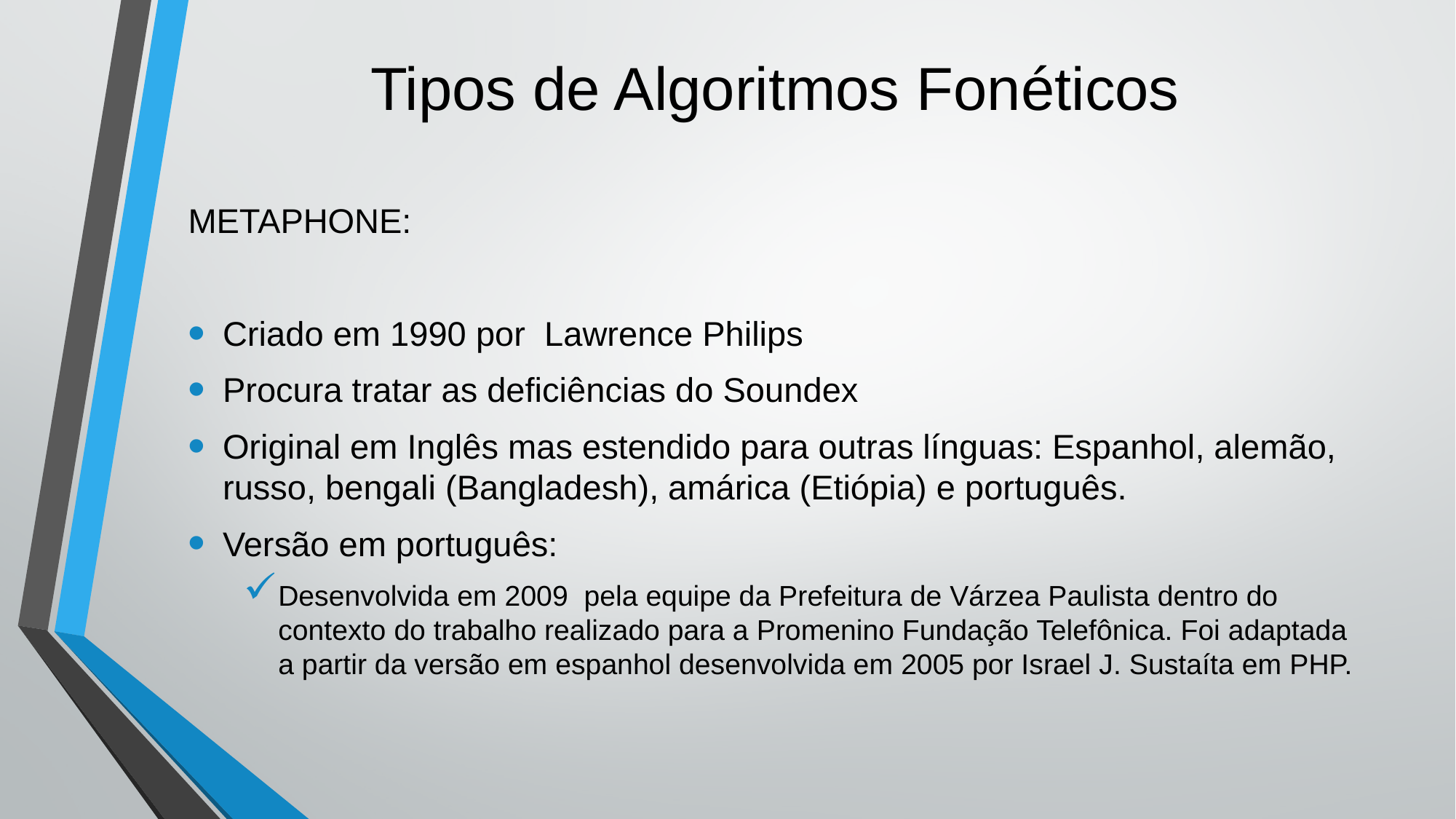

# Tipos de Algoritmos Fonéticos
METAPHONE:

Criado em 1990 por  Lawrence Philips
Procura tratar as deficiências do Soundex
Original em Inglês mas estendido para outras línguas: Espanhol, alemão, russo, bengali (Bangladesh), amárica (Etiópia) e português.
Versão em português:
Desenvolvida em 2009  pela equipe da Prefeitura de Várzea Paulista dentro do contexto do trabalho realizado para a Promenino Fundação Telefônica. Foi adaptada a partir da versão em espanhol desenvolvida em 2005 por Israel J. Sustaíta em PHP.